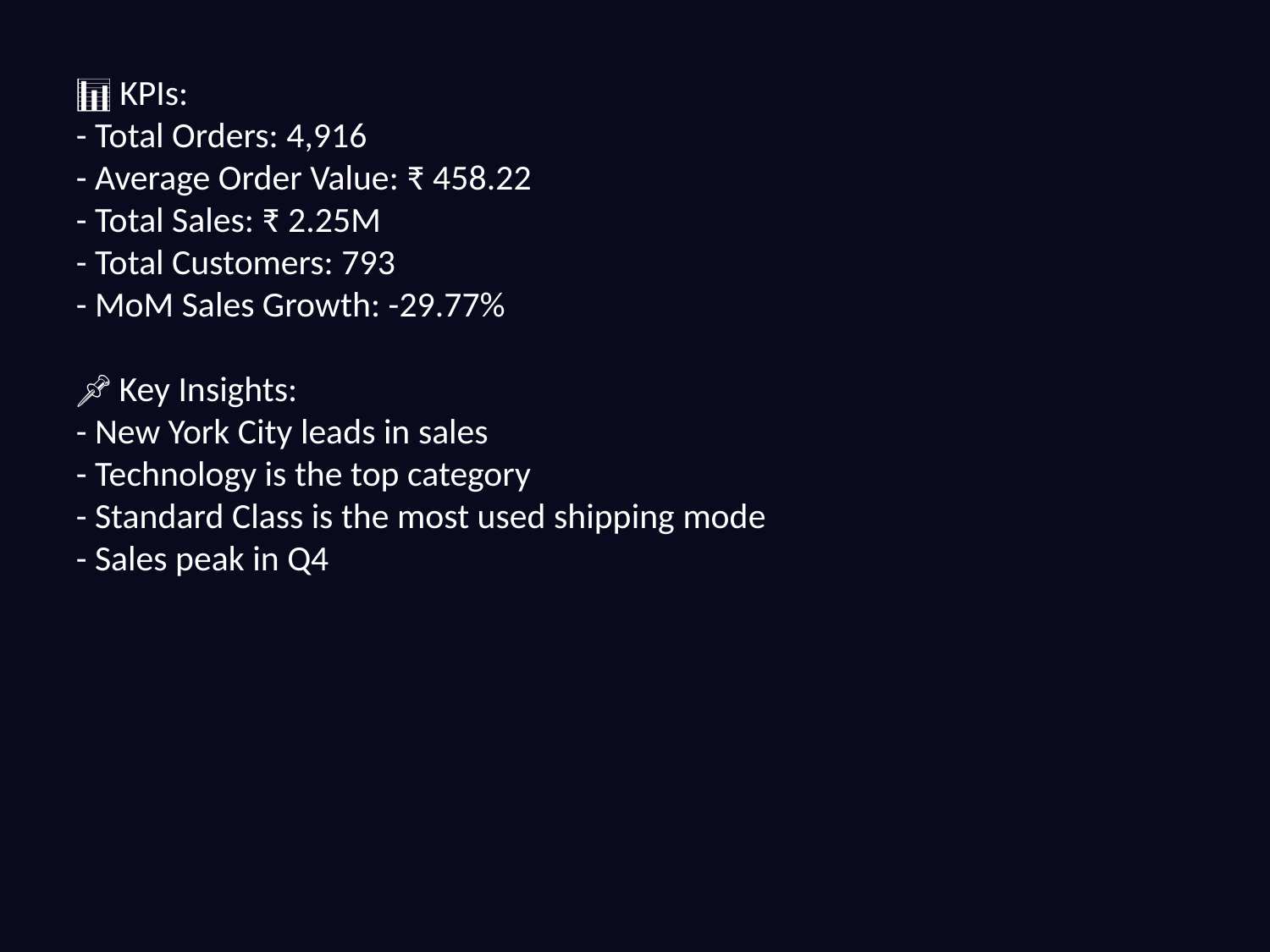

📊 KPIs:
- Total Orders: 4,916
- Average Order Value: ₹ 458.22
- Total Sales: ₹ 2.25M
- Total Customers: 793
- MoM Sales Growth: -29.77%

📌 Key Insights:
- New York City leads in sales
- Technology is the top category
- Standard Class is the most used shipping mode
- Sales peak in Q4